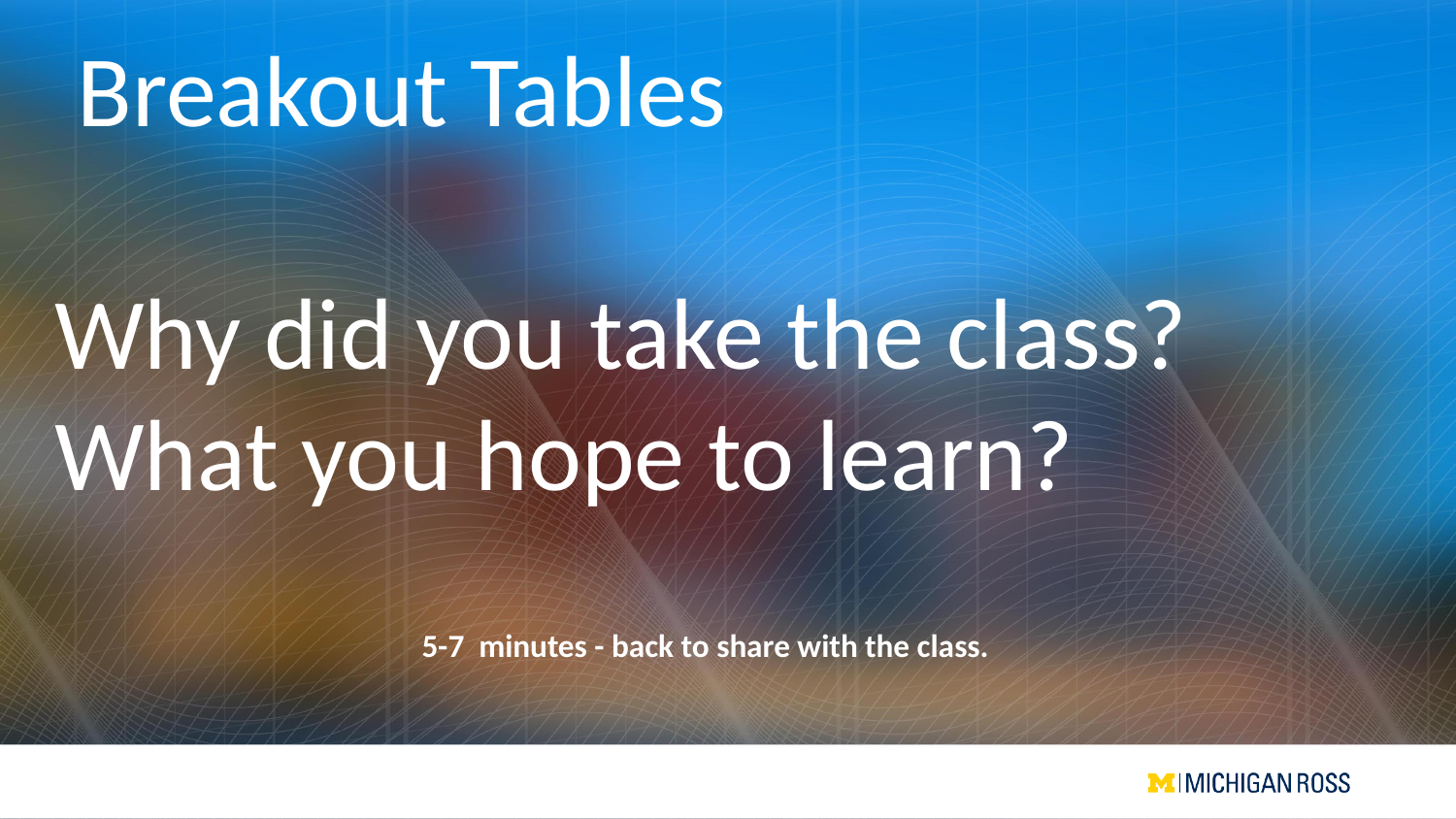

# Breakout Tables Why did you take the class? What you hope to learn?
5-7  minutes - back to share with the class.